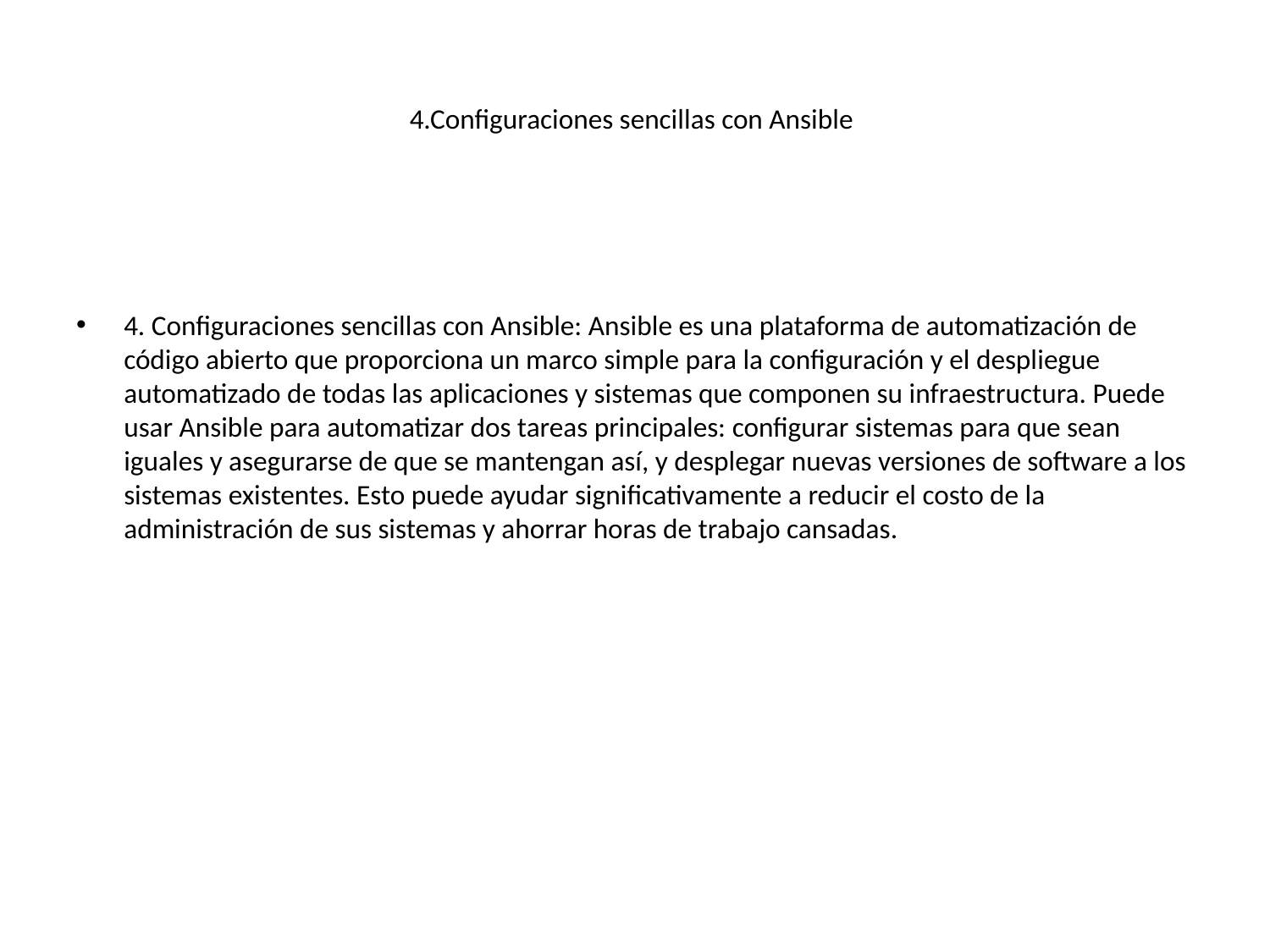

# 4.Configuraciones sencillas con Ansible

4. Configuraciones sencillas con Ansible: Ansible es una plataforma de automatización de código abierto que proporciona un marco simple para la configuración y el despliegue automatizado de todas las aplicaciones y sistemas que componen su infraestructura. Puede usar Ansible para automatizar dos tareas principales: configurar sistemas para que sean iguales y asegurarse de que se mantengan así, y desplegar nuevas versiones de software a los sistemas existentes. Esto puede ayudar significativamente a reducir el costo de la administración de sus sistemas y ahorrar horas de trabajo cansadas.